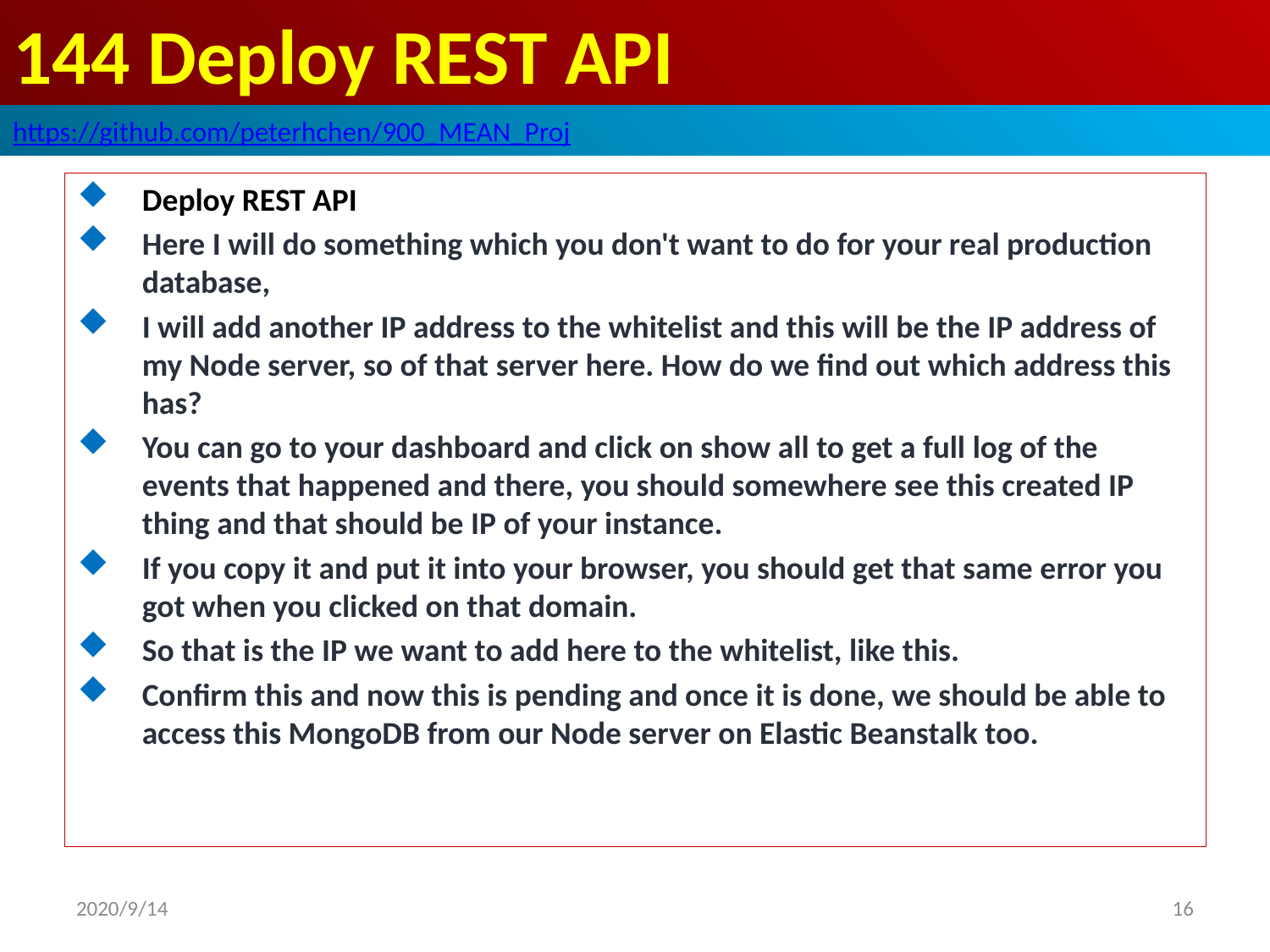

# 144 Deploy REST API
https://github.com/peterhchen/900_MEAN_Proj
Deploy REST API
Here I will do something which you don't want to do for your real production database,
I will add another IP address to the whitelist and this will be the IP address of my Node server, so of that server here. How do we find out which address this has?
You can go to your dashboard and click on show all to get a full log of the events that happened and there, you should somewhere see this created IP thing and that should be IP of your instance.
If you copy it and put it into your browser, you should get that same error you got when you clicked on that domain.
So that is the IP we want to add here to the whitelist, like this.
Confirm this and now this is pending and once it is done, we should be able to access this MongoDB from our Node server on Elastic Beanstalk too.
16
2020/9/14